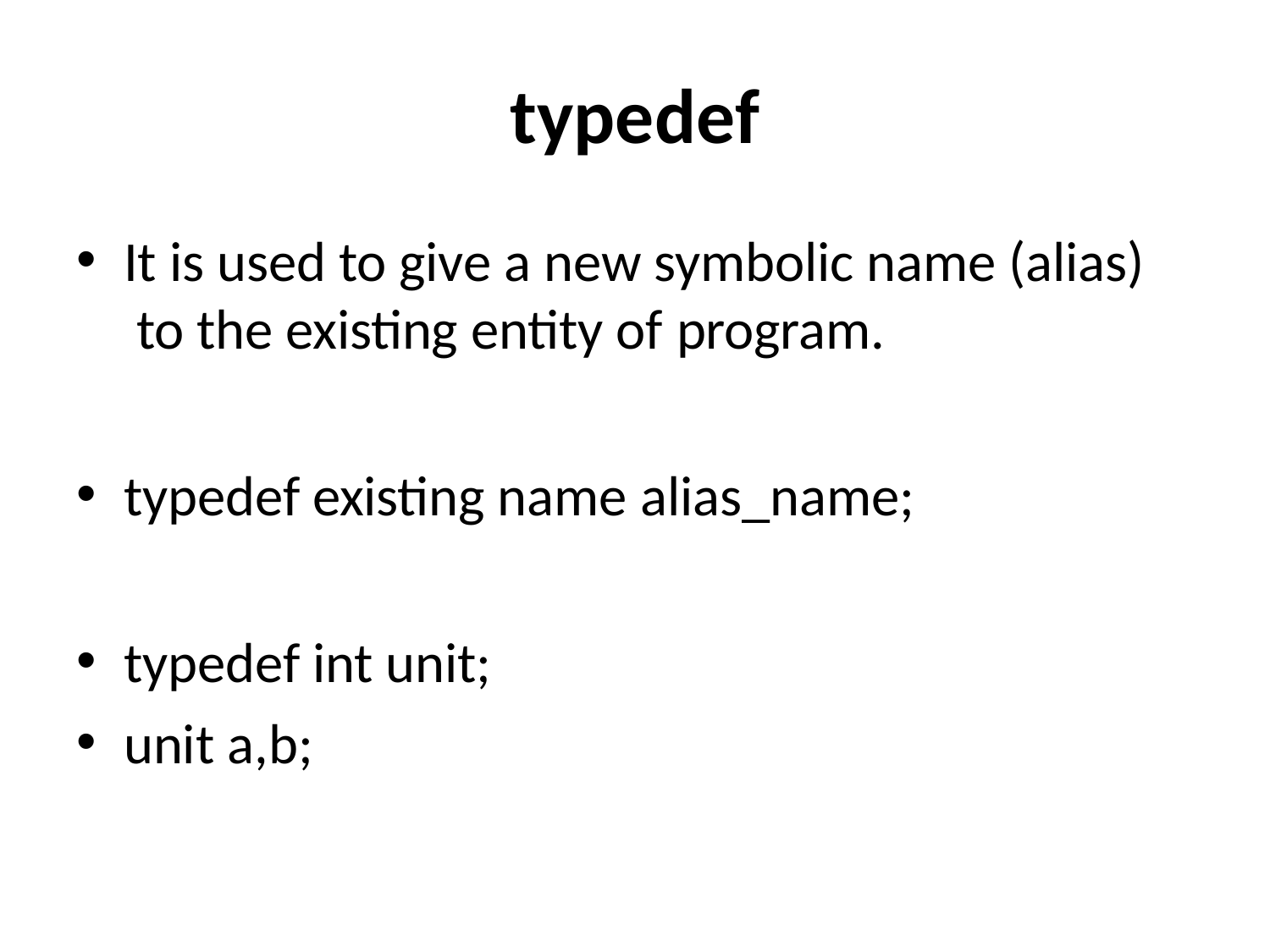

# typedef
It is used to give a new symbolic name (alias)  to the existing entity of program.

typedef existing name alias_name;

typedef int unit;
unit a,b;